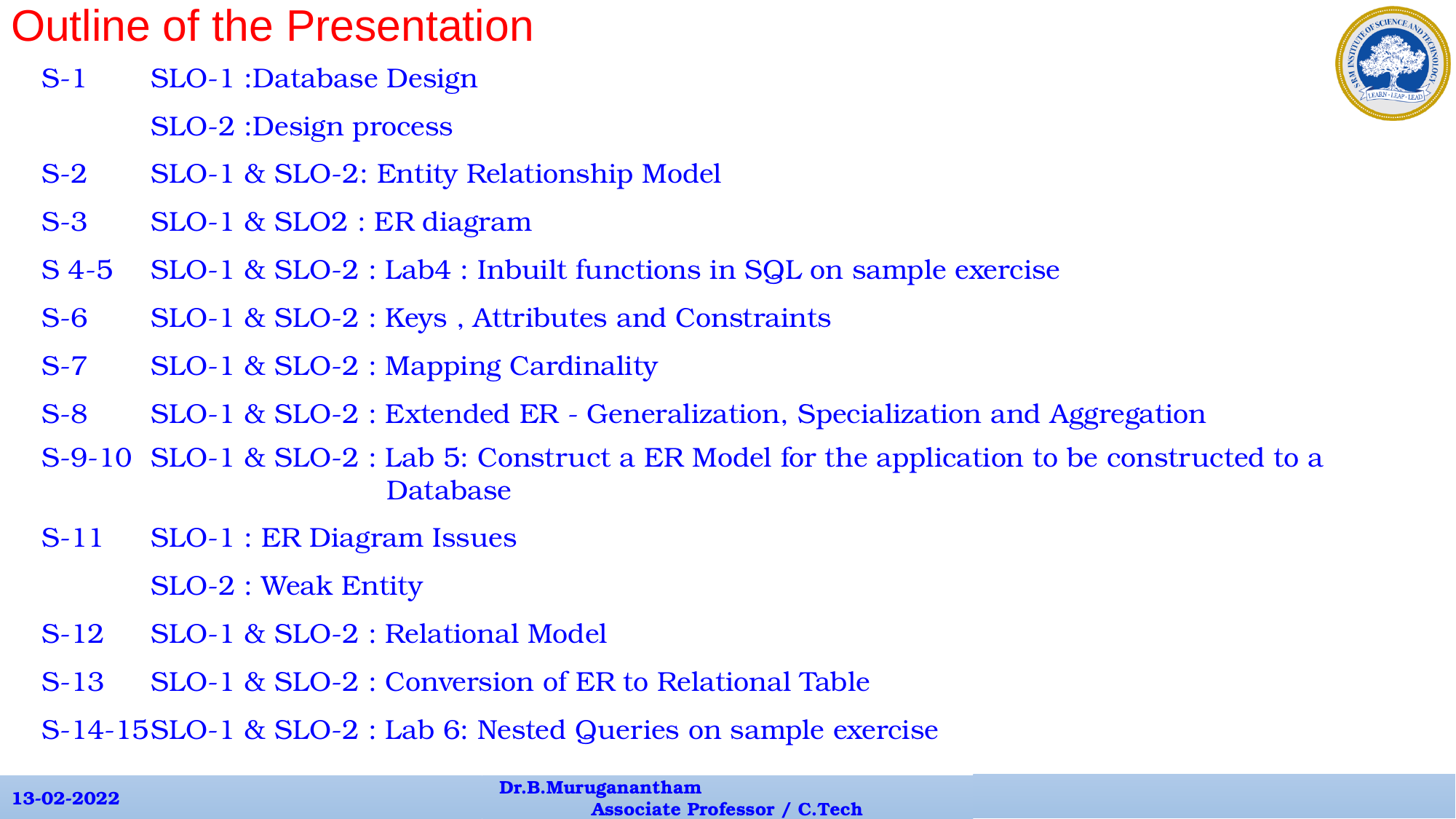

Outline of the Presentation
S-1 	SLO-1 :Database Design
	SLO-2 :Design process
S-2 	SLO-1 & SLO-2: Entity Relationship Model
S-3	SLO-1 & SLO2 : ER diagram
S 4-5	SLO-1 & SLO-2 : Lab4 : Inbuilt functions in SQL on sample exercise
S-6	SLO-1 & SLO-2 : Keys , Attributes and Constraints
S-7	SLO-1 & SLO-2 : Mapping Cardinality
S-8	SLO-1 & SLO-2 : Extended ER - Generalization, Specialization and Aggregation

S-9-10	SLO-1 & SLO-2 : Lab 5: Construct a ER Model for the application to be constructed to a
			  Database
S-11	SLO-1 : ER Diagram Issues
	SLO-2 : Weak Entity
S-12	SLO-1 & SLO-2 : Relational Model
S-13	SLO-1 & SLO-2 : Conversion of ER to Relational Table
S-14-15	SLO-1 & SLO-2 : Lab 6: Nested Queries on sample exercise
2
13-02-2022
Dr.B.Muruganantham                                          Associate Professor / C.Tech